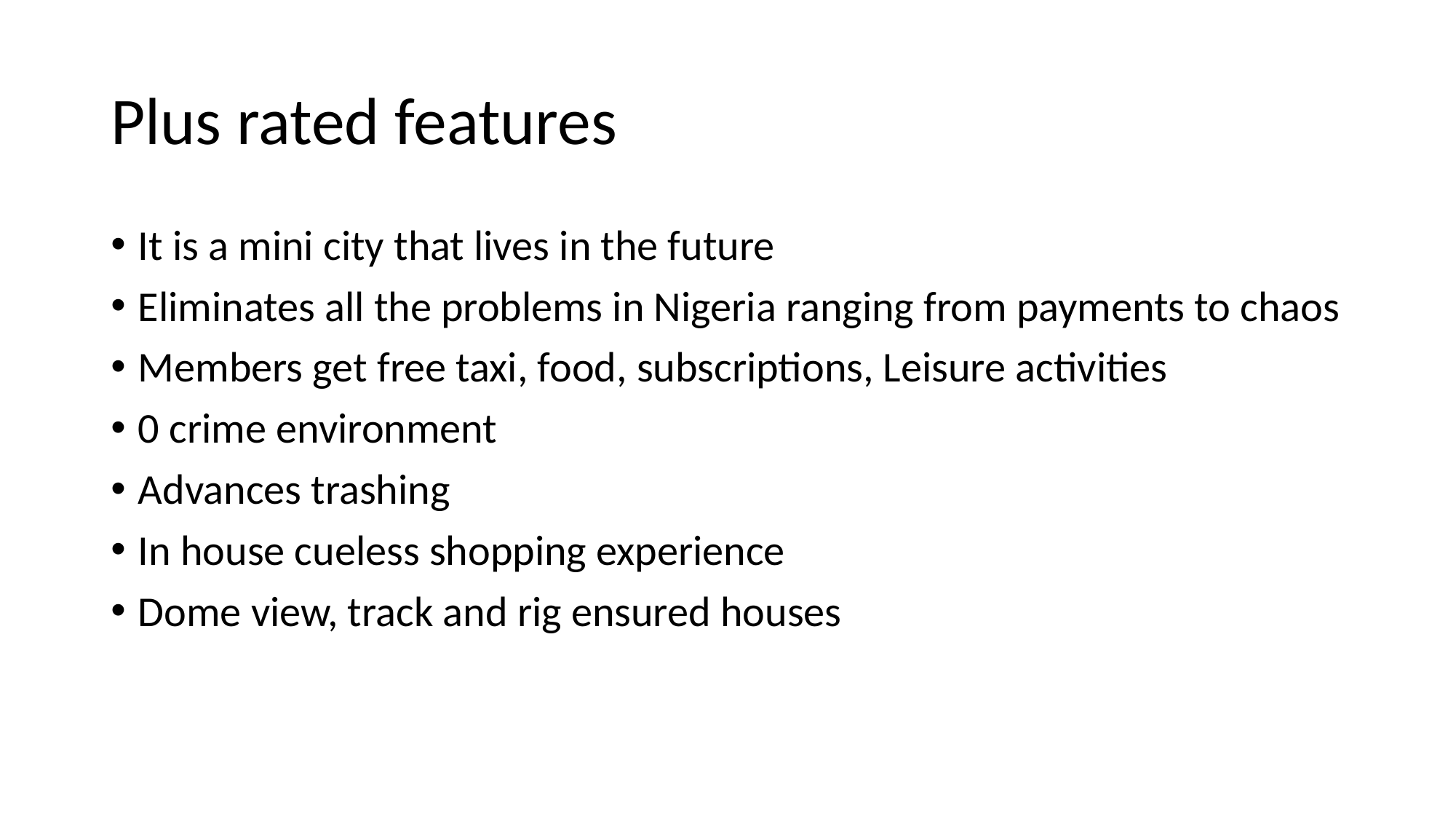

# Plus rated features
It is a mini city that lives in the future
Eliminates all the problems in Nigeria ranging from payments to chaos
Members get free taxi, food, subscriptions, Leisure activities
0 crime environment
Advances trashing
In house cueless shopping experience
Dome view, track and rig ensured houses